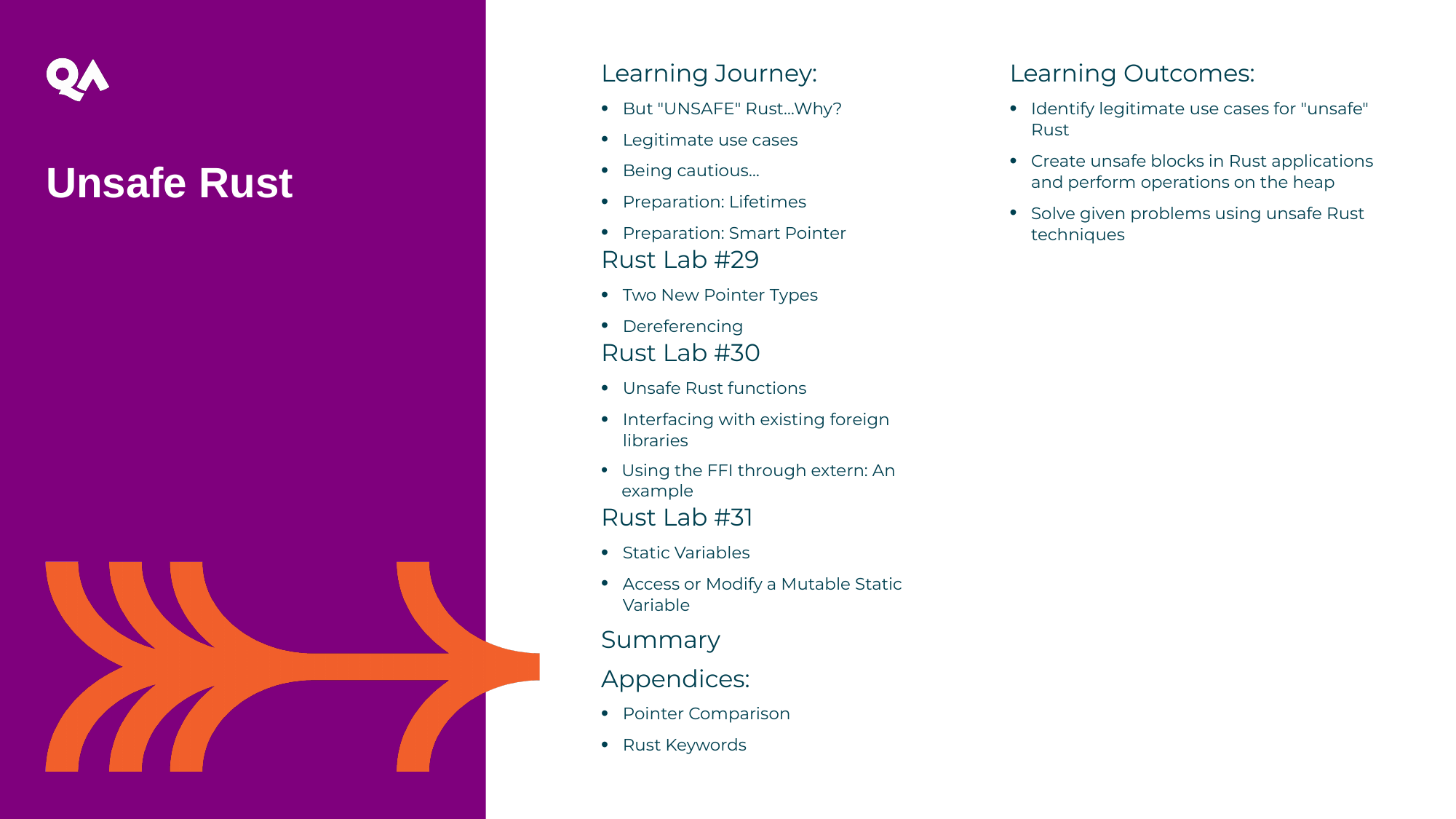

Learning Journey:
But "UNSAFE" Rust…Why?
Legitimate use cases
Being cautious…
Preparation: Lifetimes
Preparation: Smart Pointer
Rust Lab #29
Two New Pointer Types
Dereferencing
Rust Lab #30
Unsafe Rust functions
Interfacing with existing foreign libraries
Using the FFI through extern: An example
Rust Lab #31
Static Variables
Access or Modify a Mutable Static Variable
Summary
Appendices:
Pointer Comparison
Rust Keywords
Learning Outcomes:
Identify legitimate use cases for "unsafe" Rust
Create unsafe blocks in Rust applications and perform operations on the heap
Solve given problems using unsafe Rust techniques

Unsafe Rust